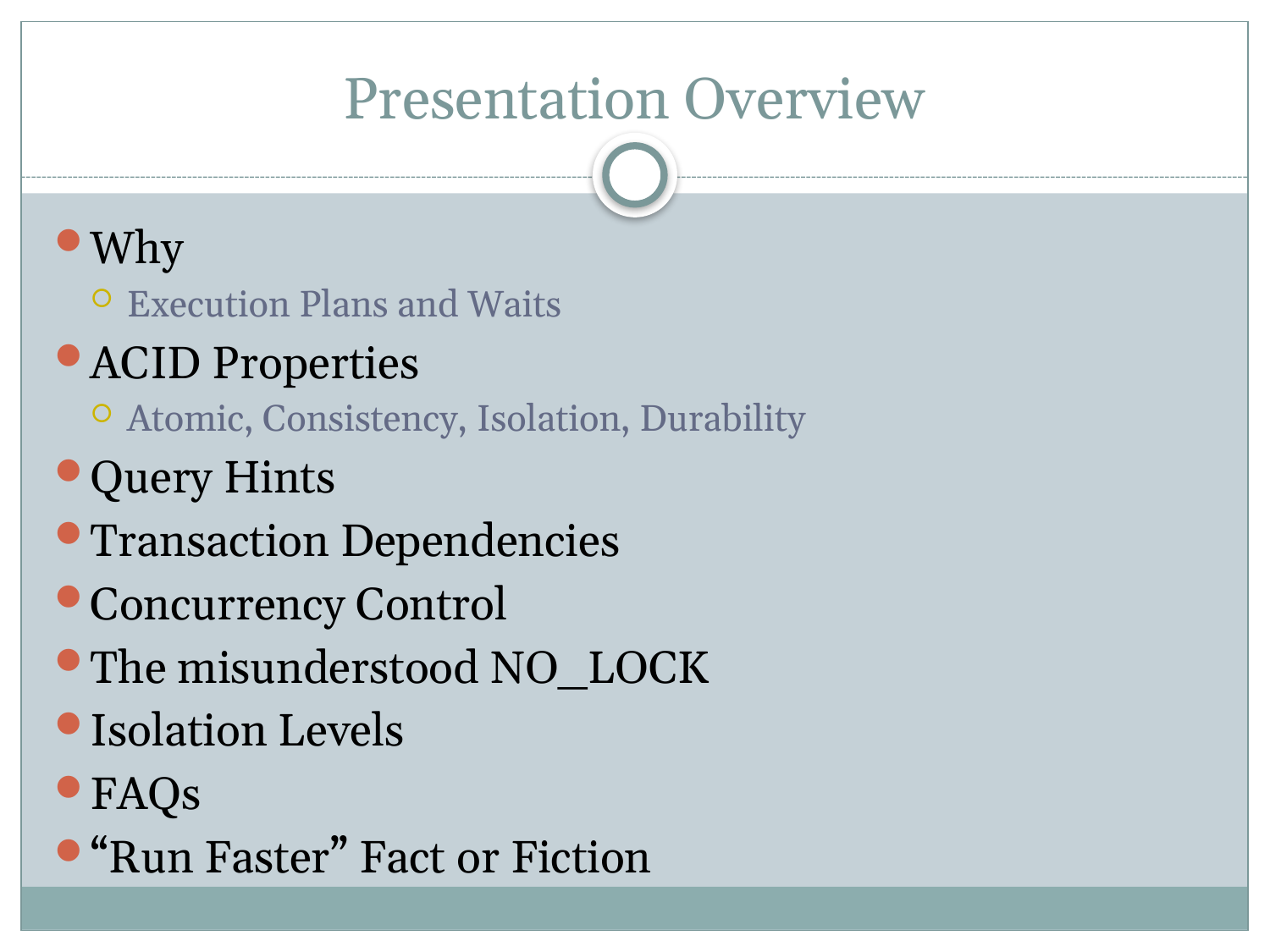

# Presentation Overview
Why
Execution Plans and Waits
ACID Properties
Atomic, Consistency, Isolation, Durability
Query Hints
Transaction Dependencies
Concurrency Control
The misunderstood NO_LOCK
Isolation Levels
FAQs
“Run Faster” Fact or Fiction